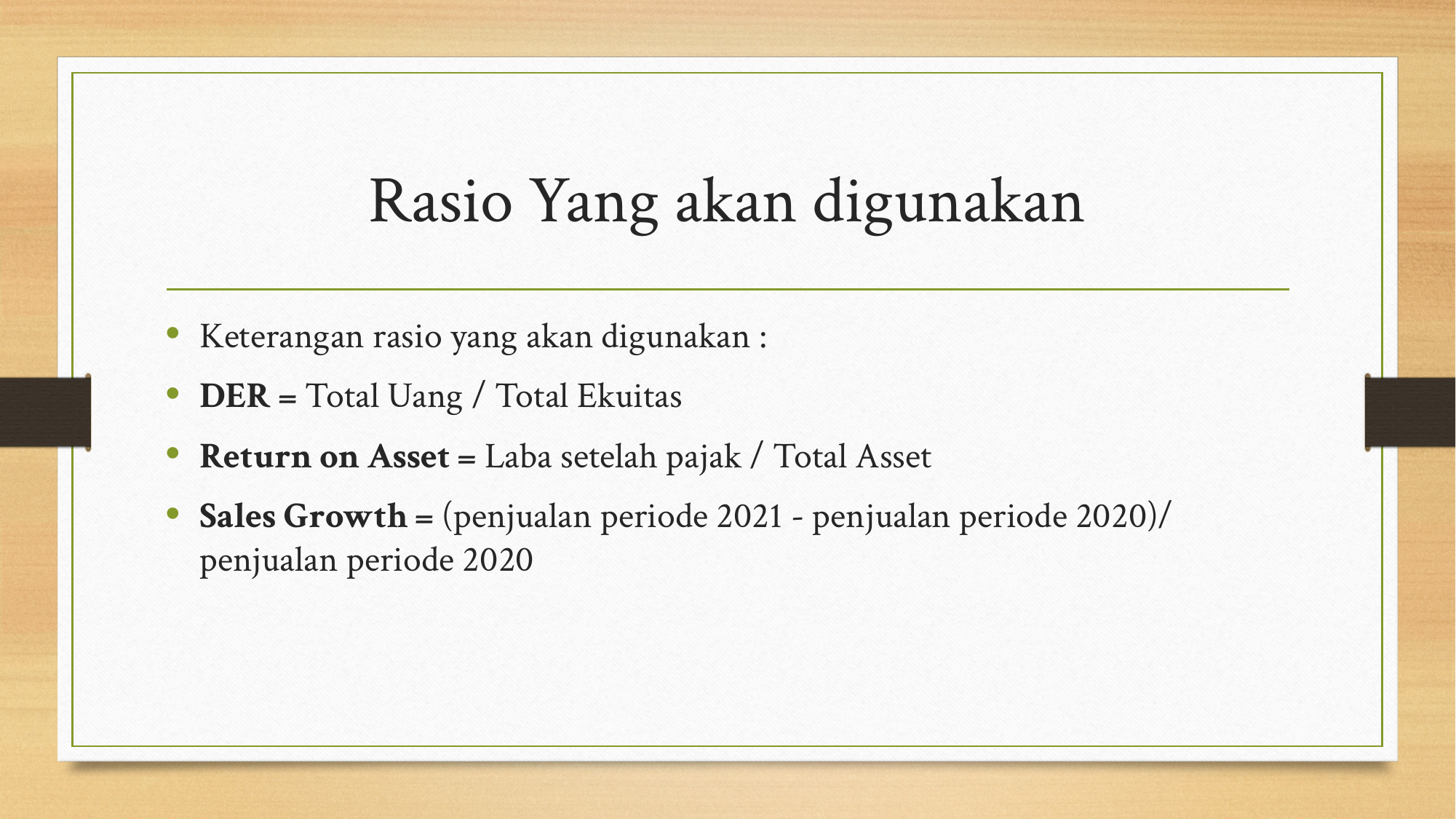

# Rasio Yang akan digunakan
Keterangan rasio yang akan digunakan :
DER = Total Uang / Total Ekuitas
Return on Asset = Laba setelah pajak / Total Asset
Sales Growth = (penjualan periode 2021 - penjualan periode 2020)/ penjualan periode 2020